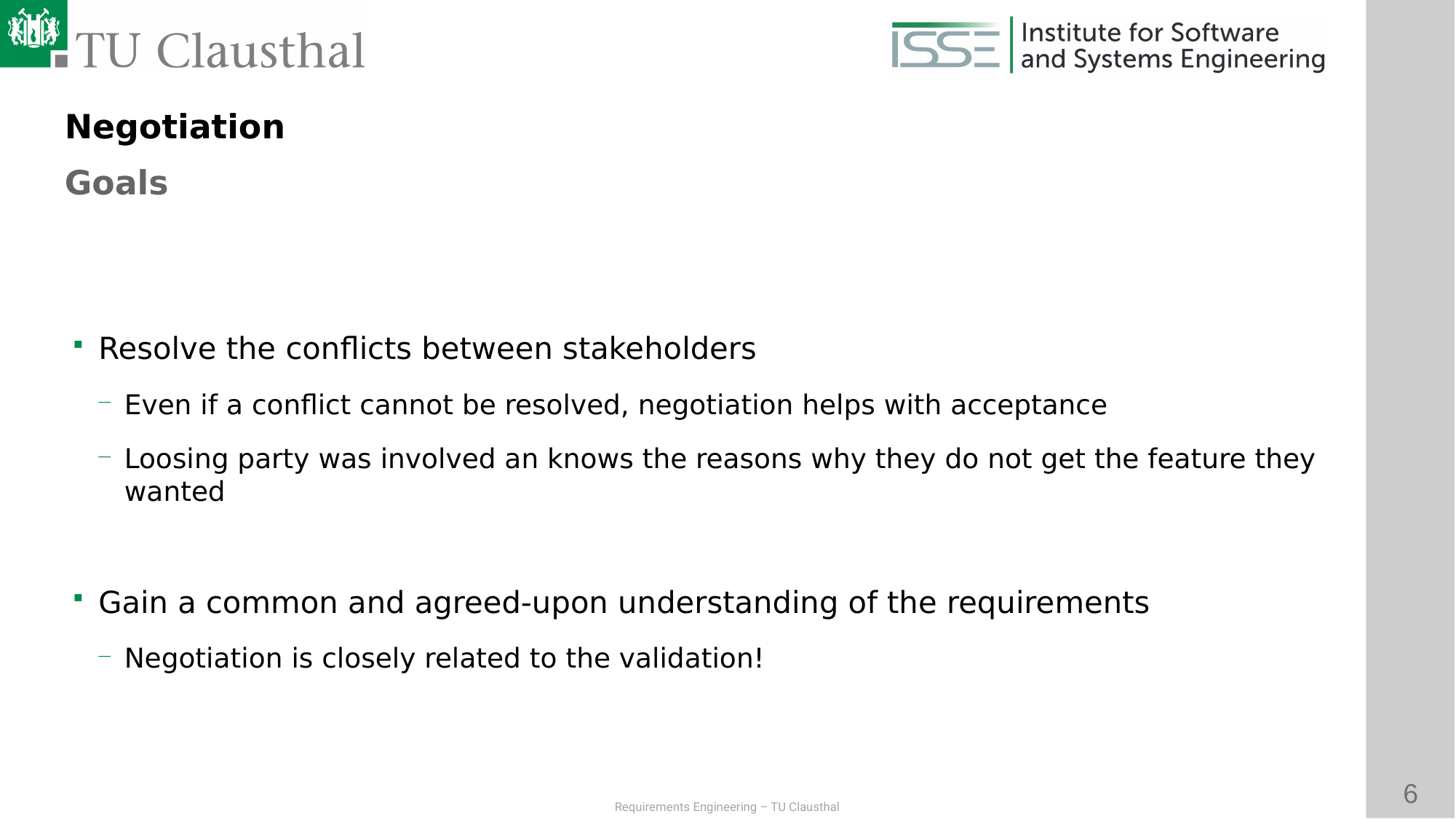

Negotiation
Goals

# Resolve the conflicts between stakeholders
Even if a conflict cannot be resolved, negotiation helps with acceptance
Loosing party was involved an knows the reasons why they do not get the feature they wanted

Gain a common and agreed-upon understanding of the requirements
Negotiation is closely related to the validation!